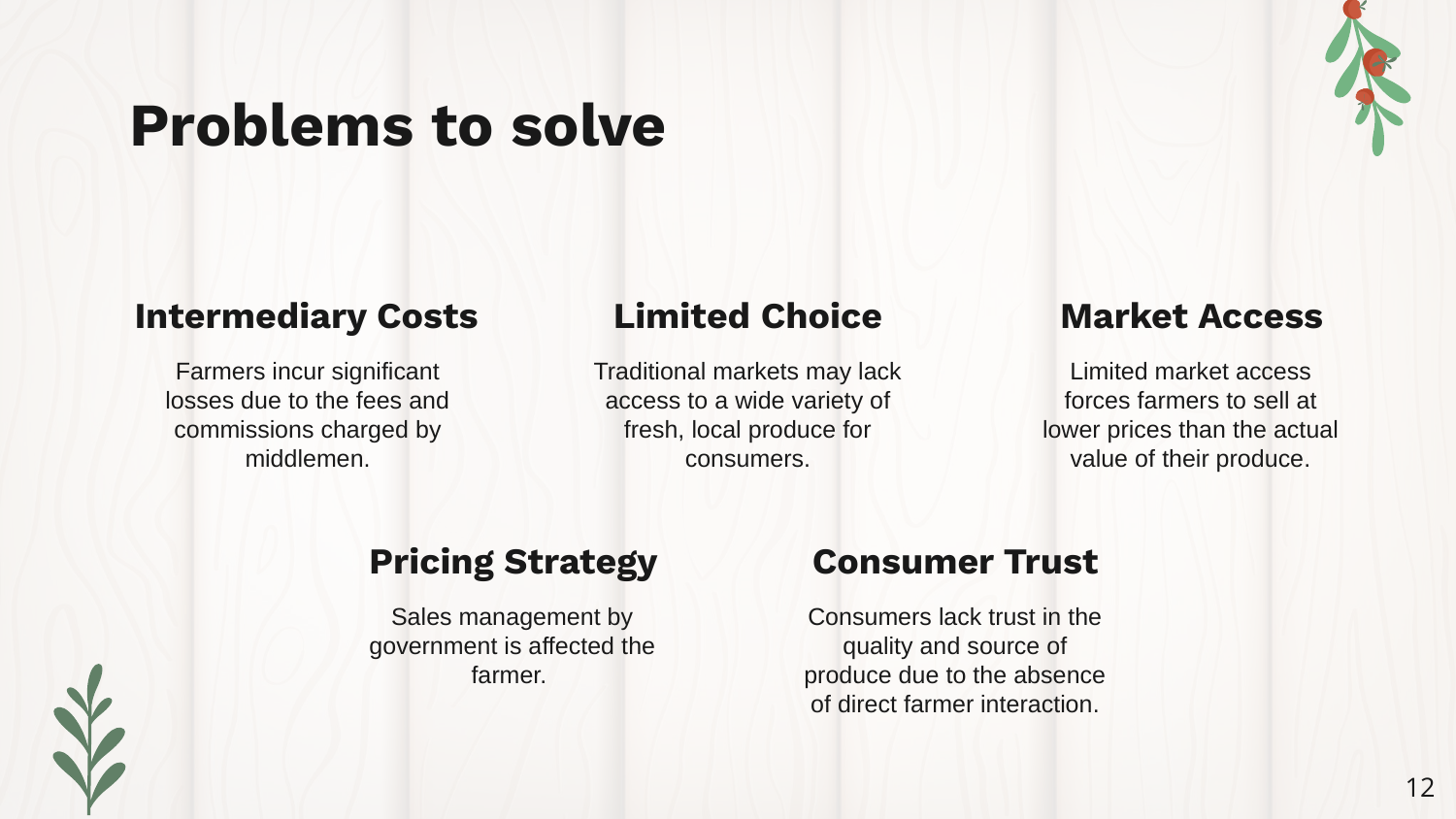

# Problems to solve
Intermediary Costs
Limited Choice
Market Access
Traditional markets may lack access to a wide variety of fresh, local produce for consumers.
Limited market access forces farmers to sell at lower prices than the actual value of their produce.
Farmers incur significant losses due to the fees and commissions charged by middlemen.
Pricing Strategy
Consumer Trust
Consumers lack trust in the quality and source of produce due to the absence of direct farmer interaction.
Sales management by government is affected the farmer.
12